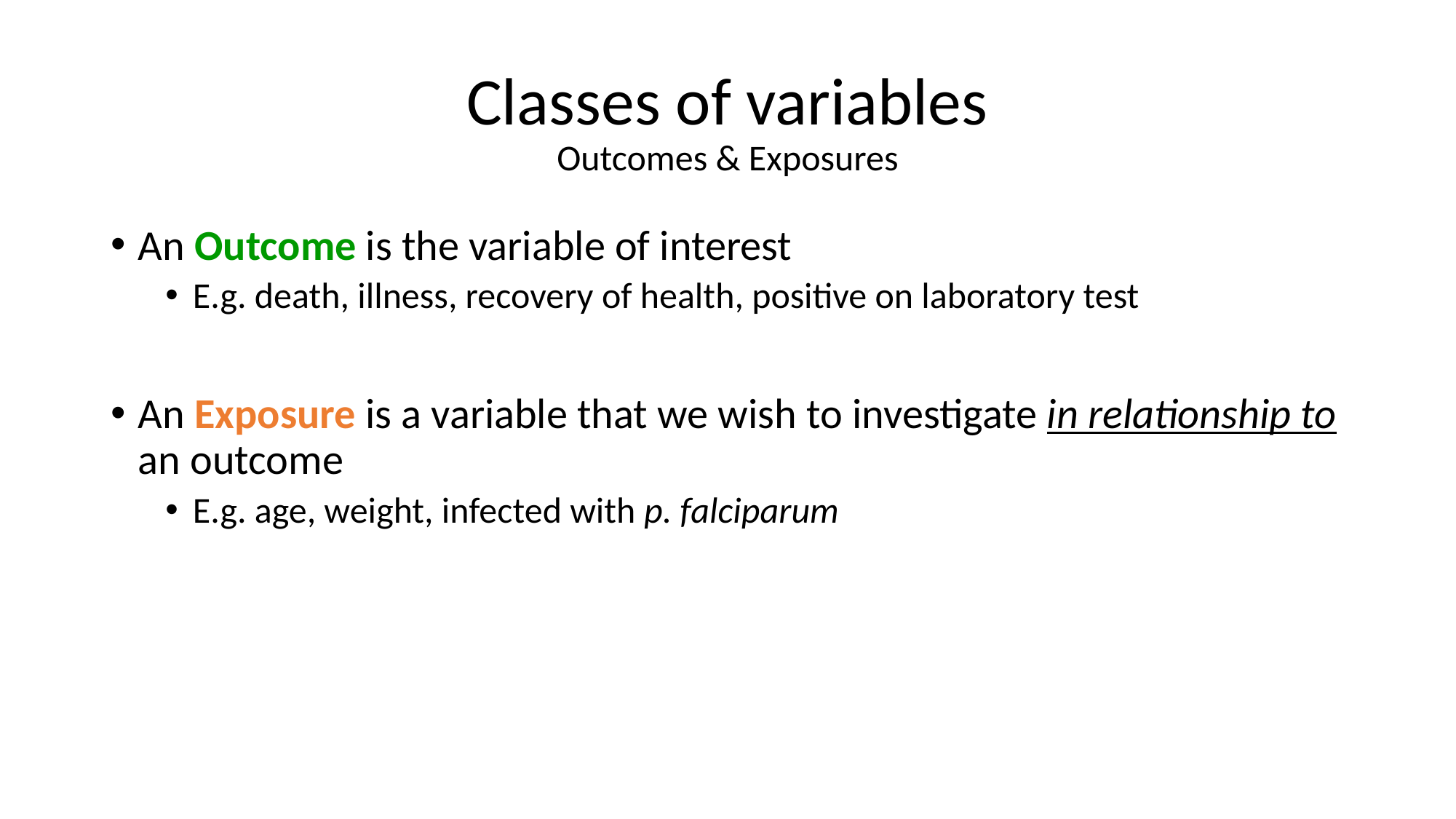

# Classes of variables Outcomes & Exposures
An Outcome is the variable of interest
E.g. death, illness, recovery of health, positive on laboratory test

An Exposure is a variable that we wish to investigate in relationship to an outcome
E.g. age, weight, infected with p. falciparum